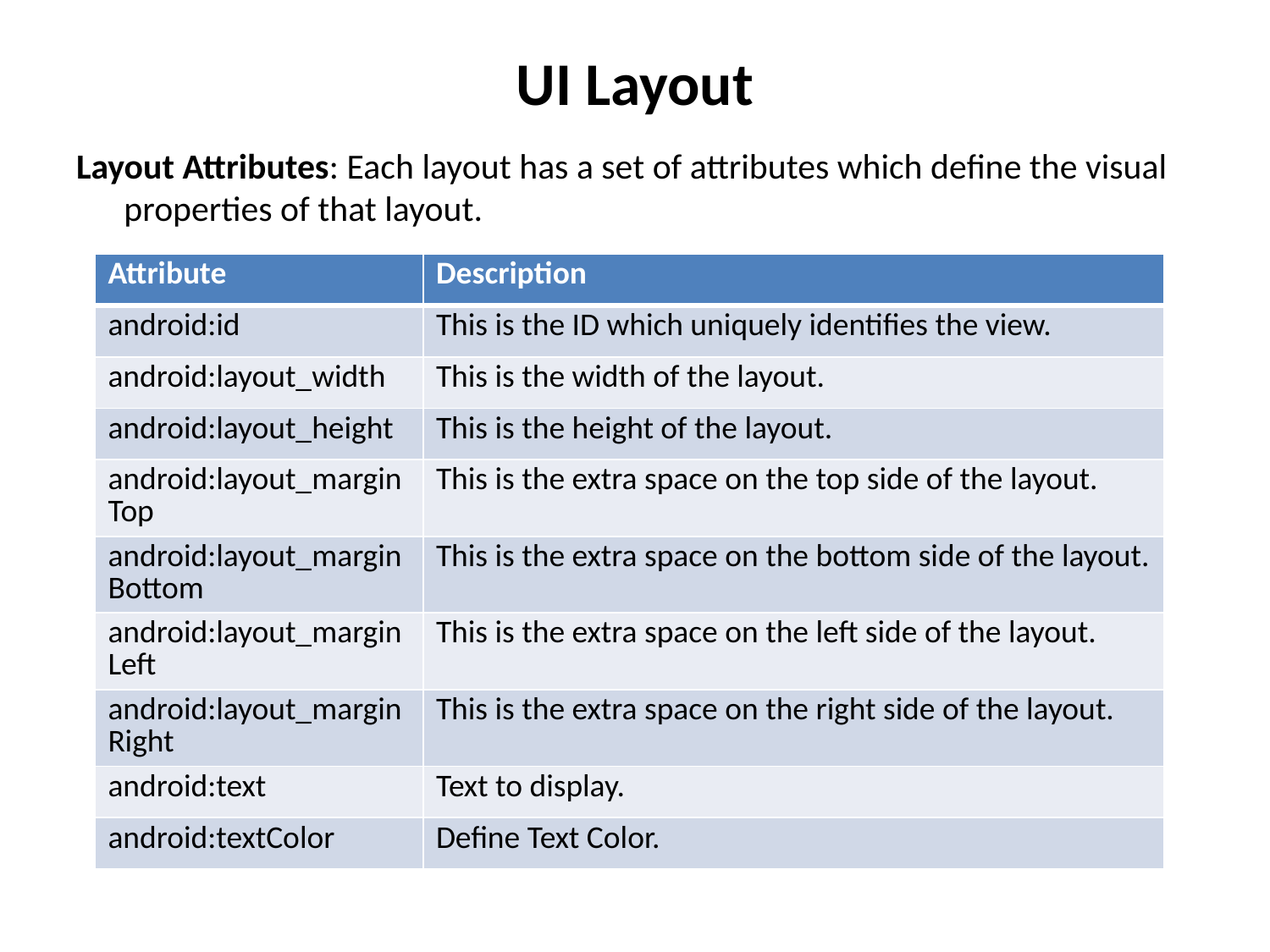

# UI Layout
Layout Attributes: Each layout has a set of attributes which define the visual properties of that layout.

| Attribute | Description |
| --- | --- |
| android:id | This is the ID which uniquely identifies the view. |
| android:layout\_width | This is the width of the layout. |
| android:layout\_height | This is the height of the layout. |
| android:layout\_marginTop | This is the extra space on the top side of the layout. |
| android:layout\_marginBottom | This is the extra space on the bottom side of the layout. |
| android:layout\_marginLeft | This is the extra space on the left side of the layout. |
| android:layout\_marginRight | This is the extra space on the right side of the layout. |
| android:text | Text to display. |
| android:textColor | Define Text Color. |